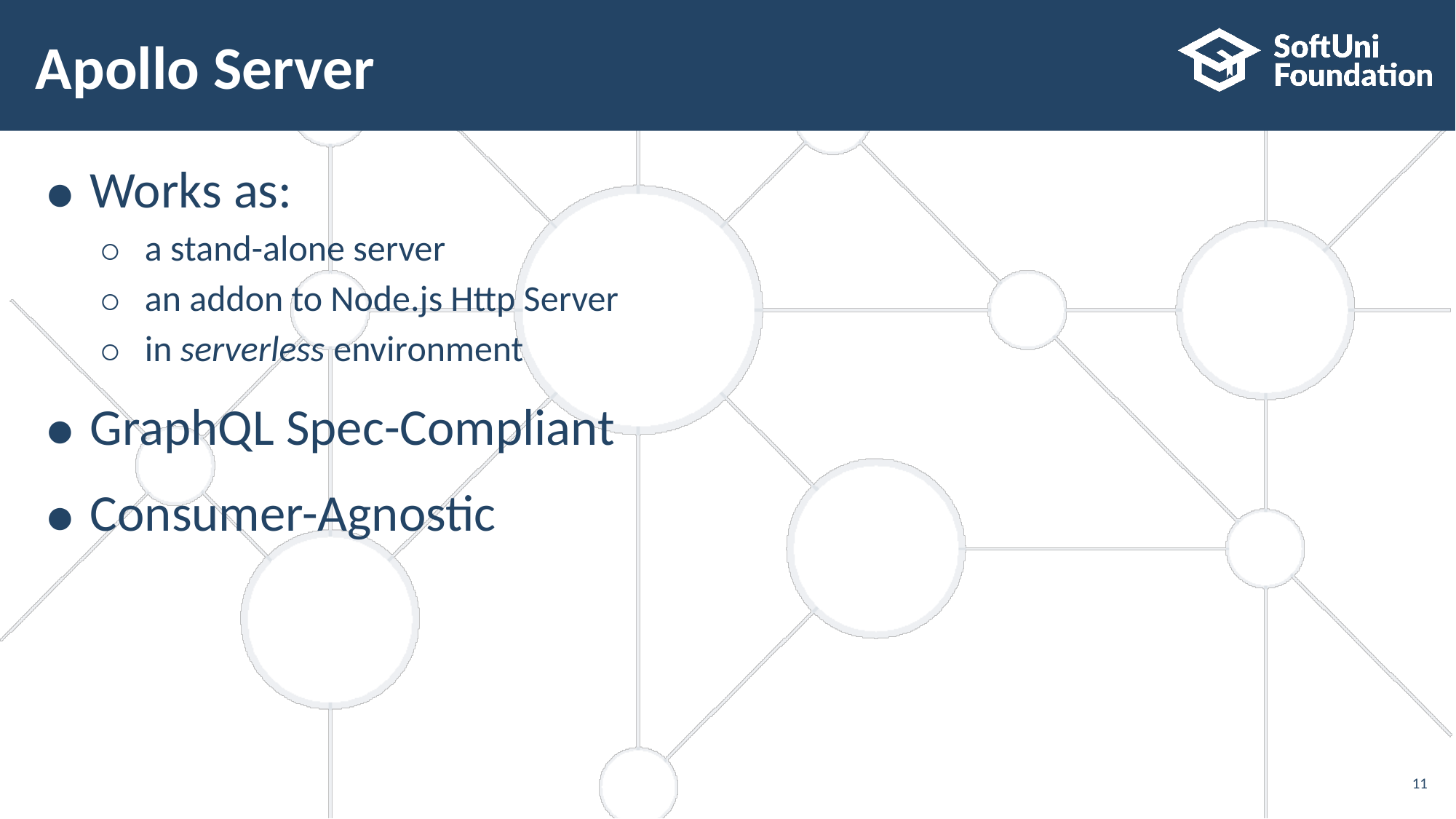

# Apollo Server
Works as:
a stand-alone server
an addon to Node.js Http Server
in serverless environment
GraphQL Spec-Compliant
Consumer-Agnostic
11